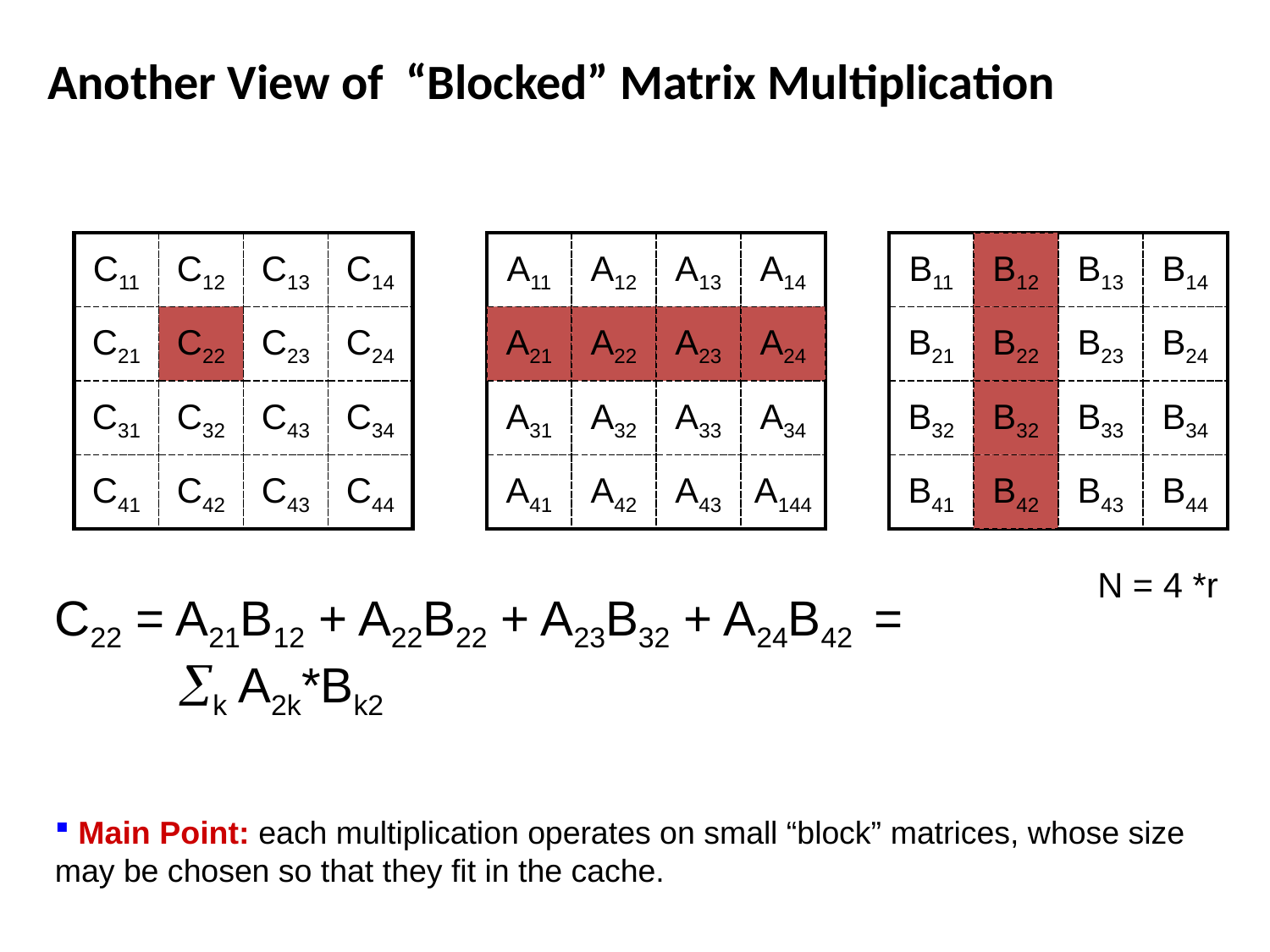

# Another View of  “Blocked” Matrix Multiplication

C11
C12
C13
C14

A11
A12
A13
A14

B11
B12
B13
B14
C21
C22
C23
C24
A21
A22
A23
A24
B21
B22
B23
B24
C31
C32
C43
C34
A31
A32
A33
A34
B32
B32
B33
B34
C41
C42
C43
C44
A41
A42
A43
A144
B41
B42
B43
B44
N = 4 *r
C22 = A21B12 + A22B22 + A23B32 + A24B42  =
         ∑k A2k*Bk2

 Main Point: each multiplication operates on small “block” matrices, whose size may be chosen so that they fit in the cache.